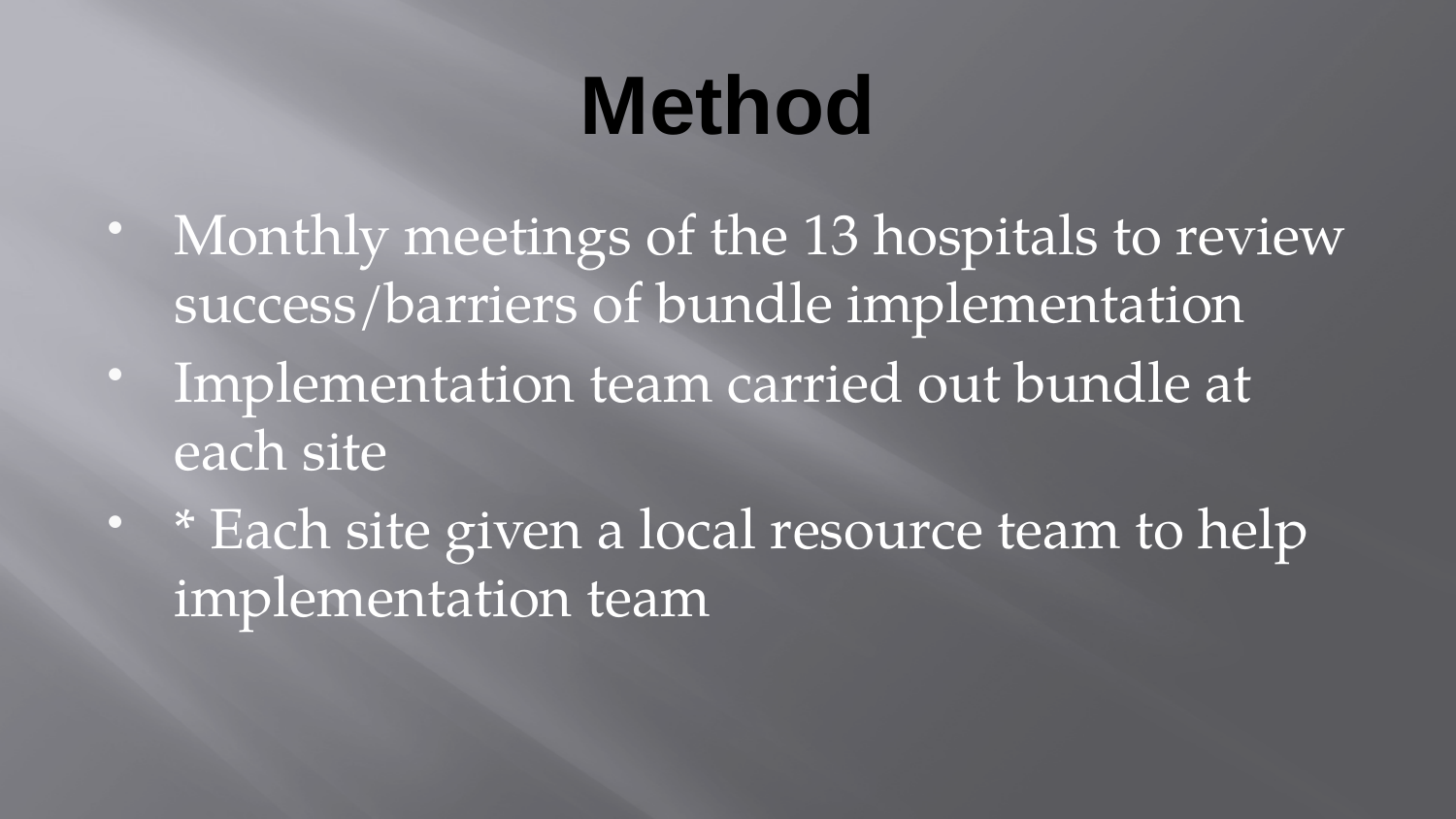

# Method
Monthly meetings of the 13 hospitals to review success/barriers of bundle implementation
Implementation team carried out bundle at each site
* Each site given a local resource team to help implementation team